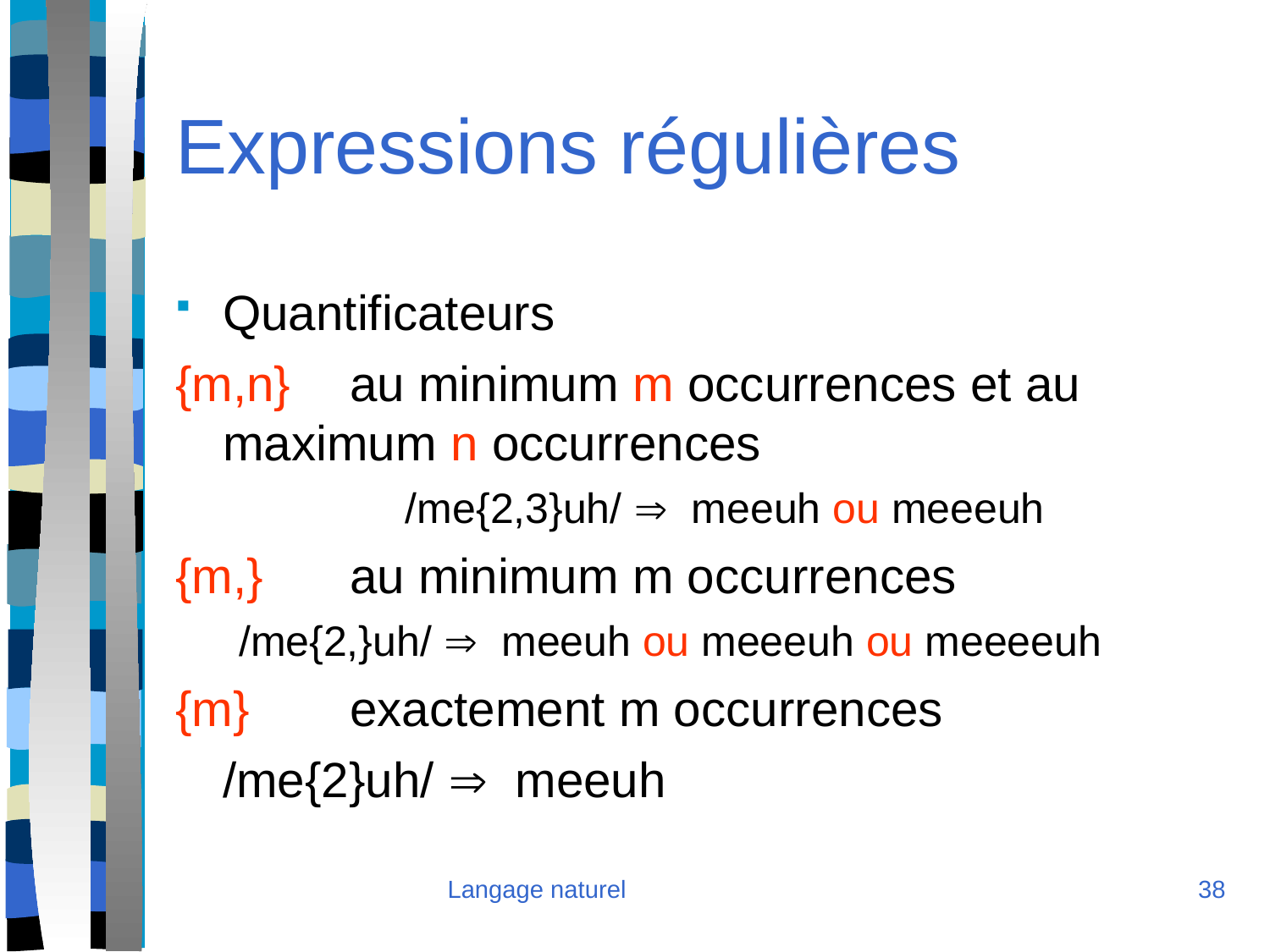

Expressions régulières
Quantificateurs
{m,n}	au minimum m occurrences et au maximum n occurrences
		/me{2,3}uh/ ⇒  meeuh ou meeeuh
{m,}	au minimum m occurrences
/me{2,}uh/ ⇒  meeuh ou meeeuh ou meeeeuh
{m} 	exactement m occurrences
	/me{2}uh/ ⇒  meeuh

Langage naturel
38